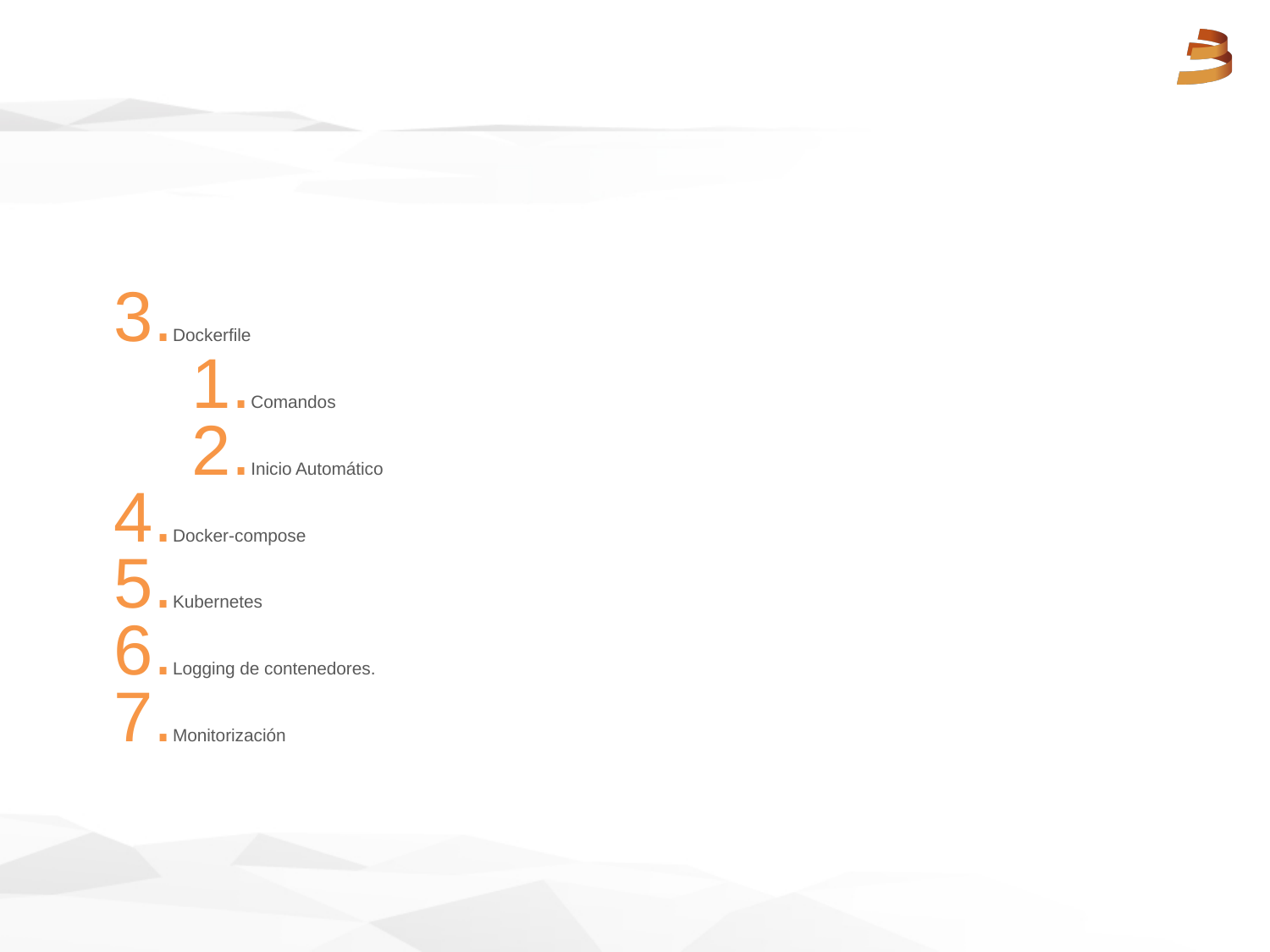

Dockerfile
Comandos
Inicio Automático
Docker-compose
Kubernetes
Logging de contenedores.
Monitorización